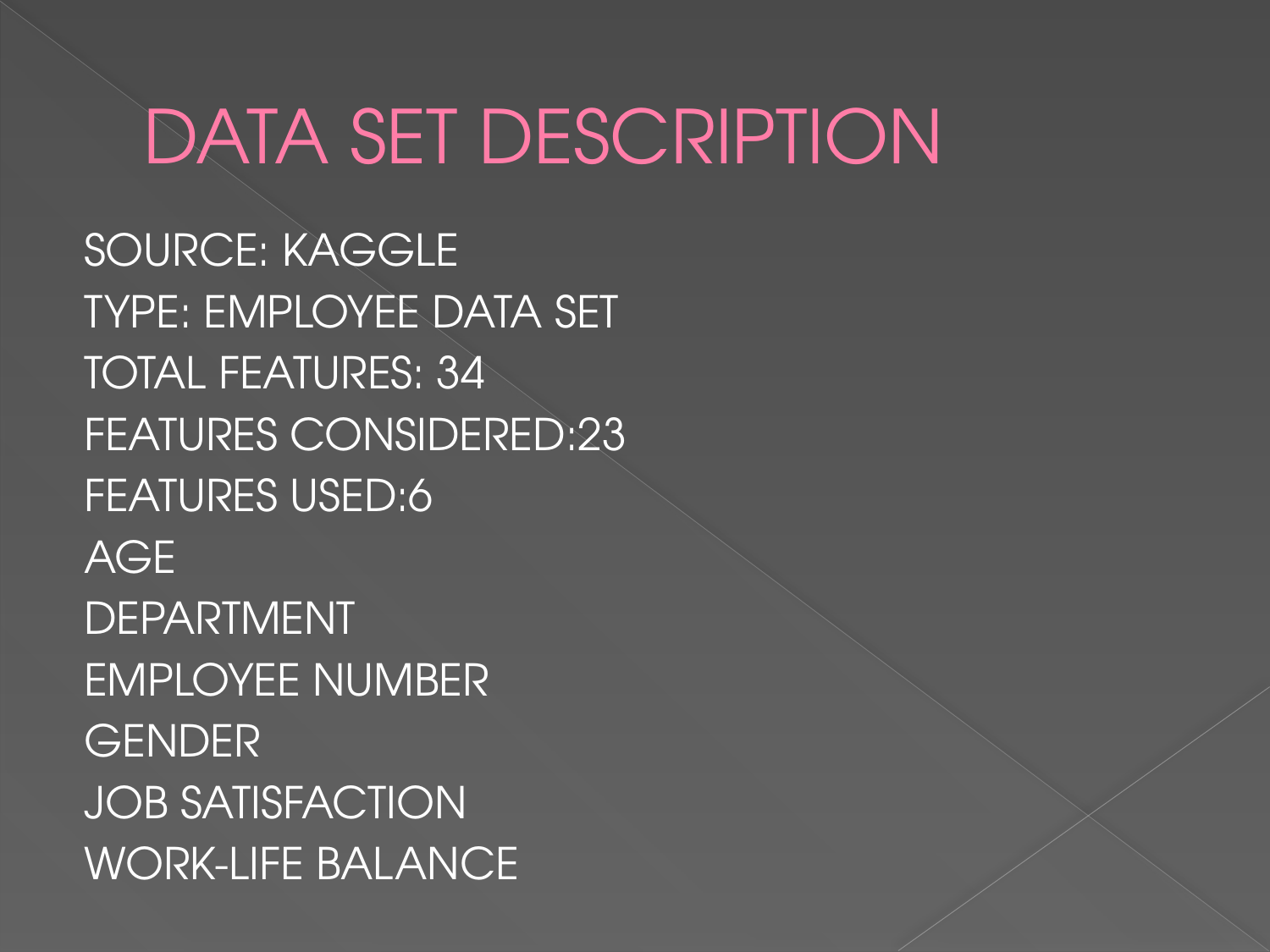

# DATA SET DESCRIPTION
SOURCE: KAGGLE
TYPE: EMPLOYEE DATA SET
TOTAL FEATURES: 34
FEATURES CONSIDERED:23
FEATURES USED:6
	AGE
	DEPARTMENT
	EMPLOYEE NUMBER
	GENDER
	JOB SATISFACTION
	WORK-LIFE BALANCE